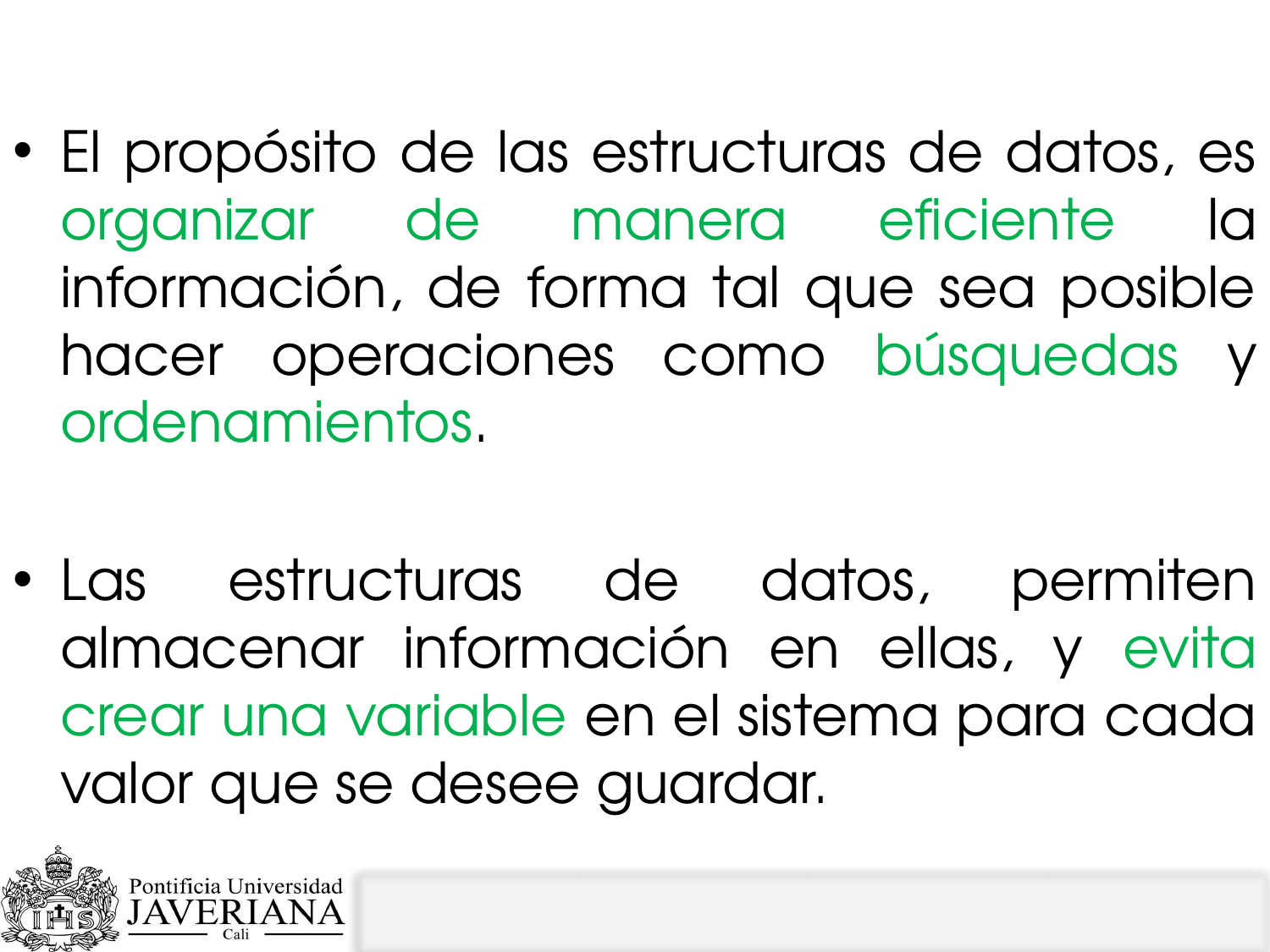

# Estructuras de datos
El propósito de las estructuras de datos, es organizar de manera eficiente la información, de forma tal que sea posible hacer operaciones como búsquedas y ordenamientos.

Las estructuras de datos, permiten almacenar información en ellas, y evita crear una variable en el sistema para cada valor que se desee guardar.